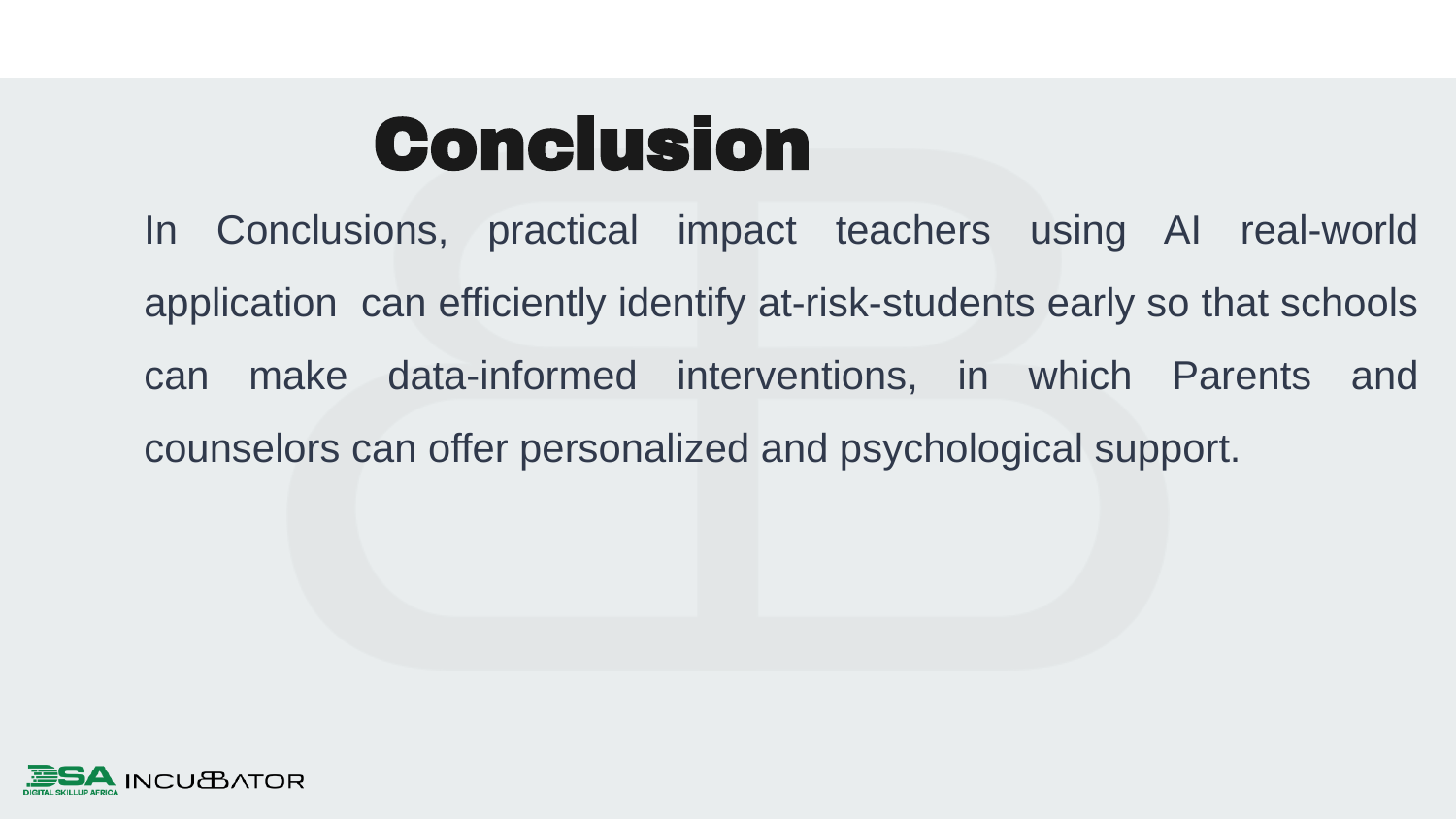

Conclusion
In Conclusions, practical impact teachers using AI real-world application  can efficiently identify at-risk-students early so that schools can make data-informed interventions, in which Parents and counselors can offer personalized and psychological support.